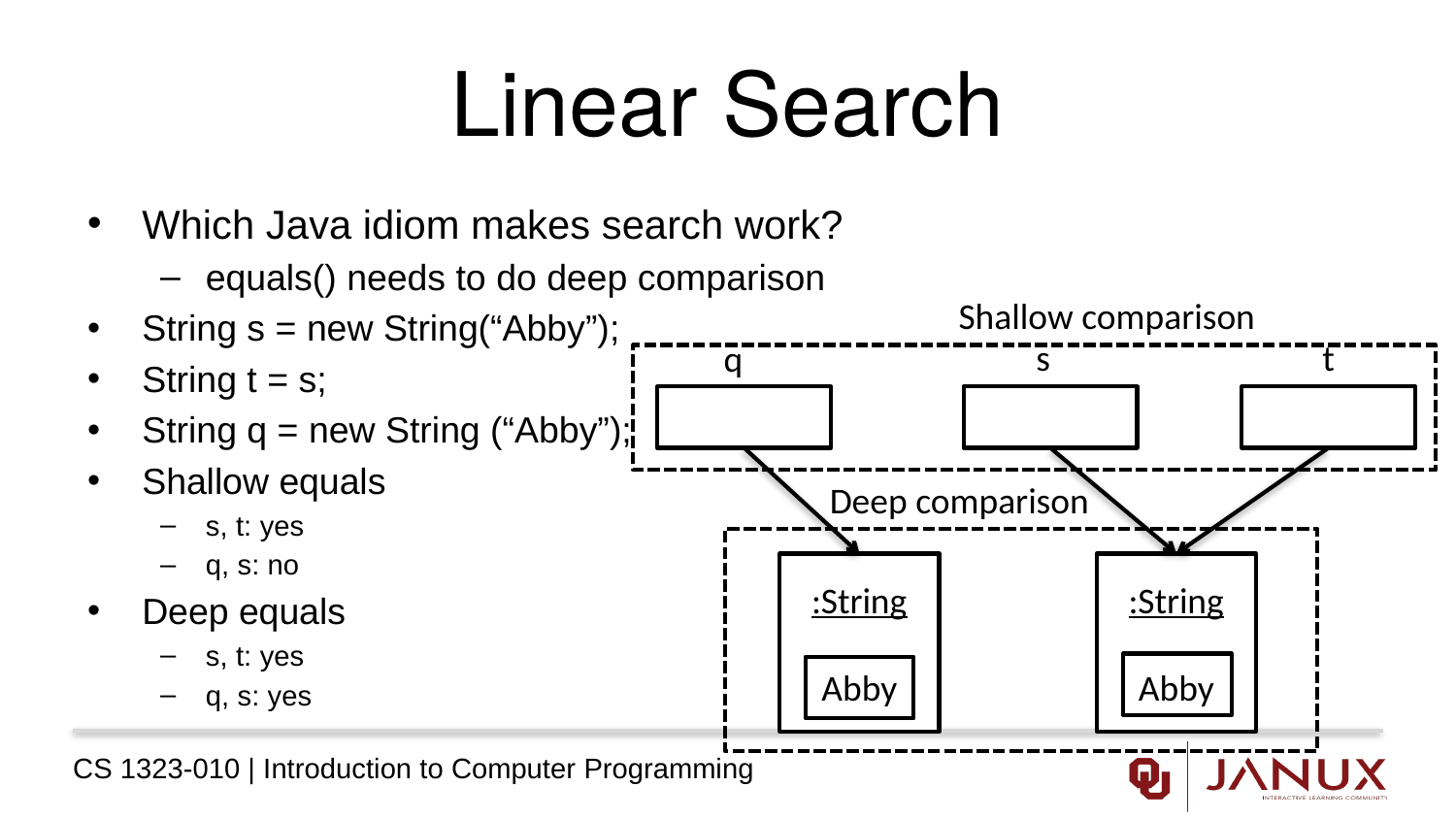

# Linear Search
Which Java idiom makes search work?
equals() needs to do deep comparison
String s = new String(“Abby”);
String t = s;
String q = new String (“Abby”);
Shallow equals
s, t: yes
q, s: no
Deep equals
s, t: yes
q, s: yes
Shallow comparison
s
t
q

Deep comparison

:String

Abby
:String

Abby